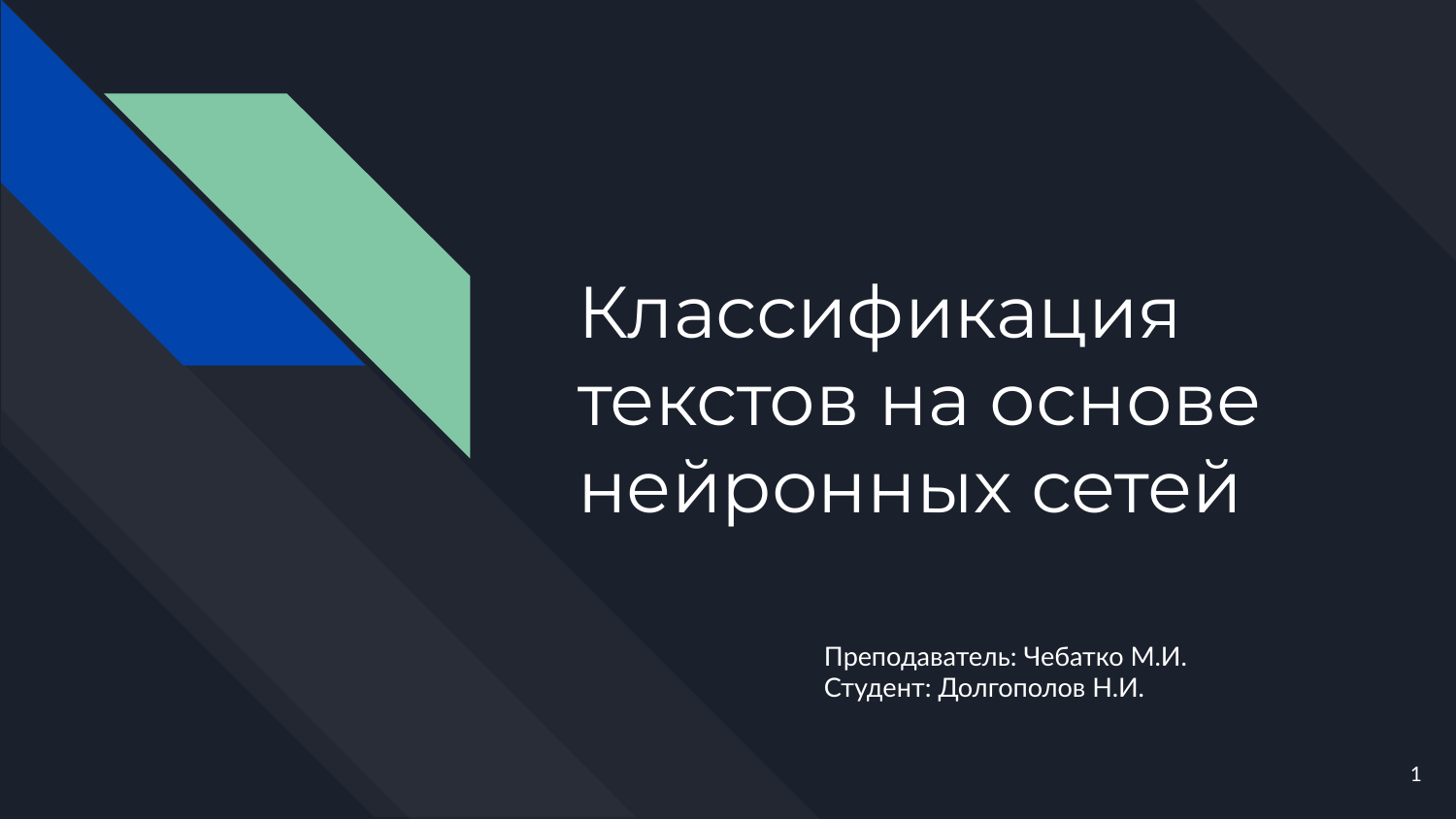

# Классификация текстов на основе нейронных сетей
Преподаватель: Чебатко М.И.
Студент: Долгополов Н.И.
1